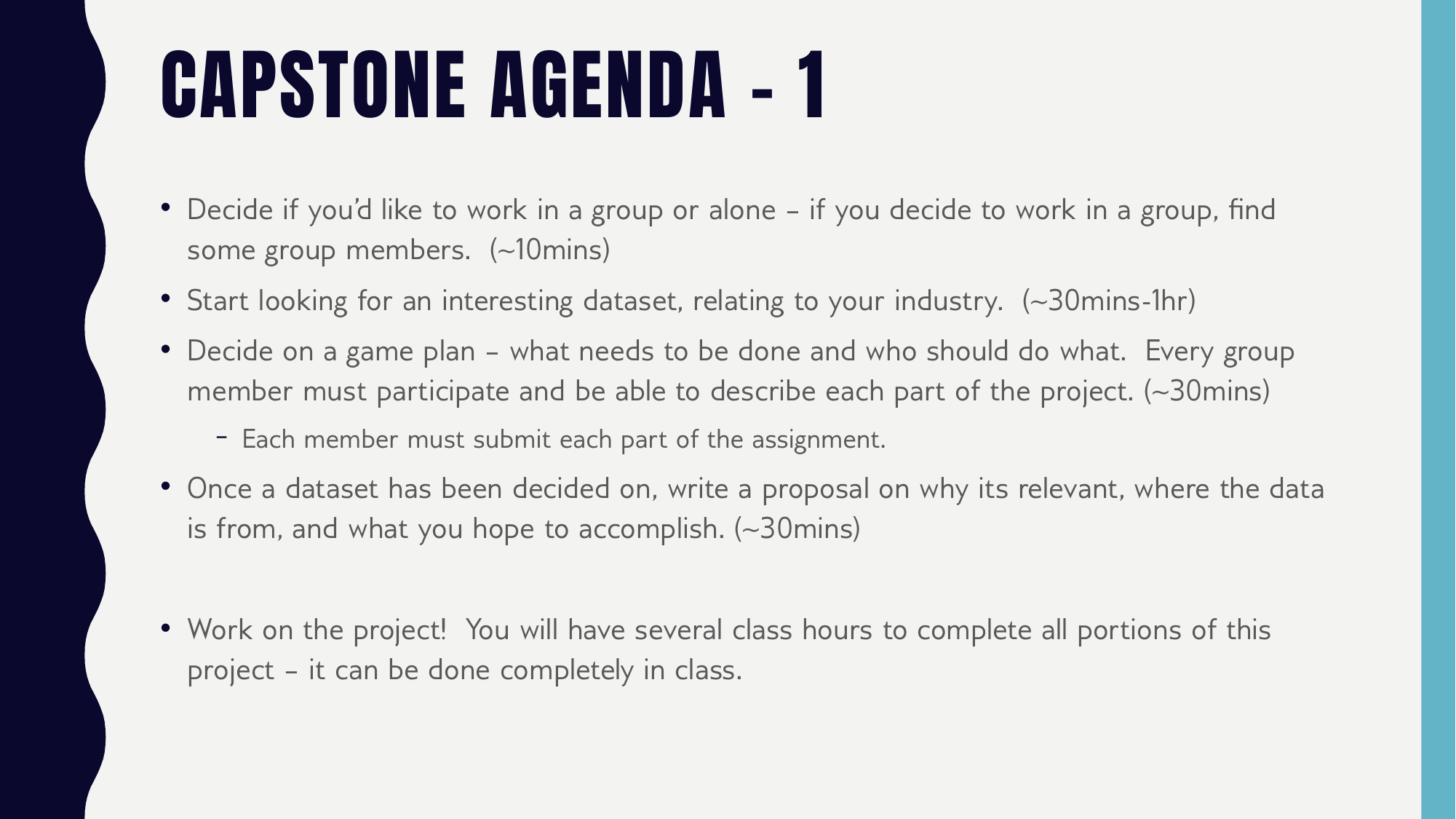

# Capstone agenda - 1
Decide if you’d like to work in a group or alone – if you decide to work in a group, find some group members.  (~10mins)
Start looking for an interesting dataset, relating to your industry.  (~30mins-1hr)
Decide on a game plan – what needs to be done and who should do what.  Every group member must participate and be able to describe each part of the project. (~30mins)
Each member must submit each part of the assignment.
Once a dataset has been decided on, write a proposal on why its relevant, where the data is from, and what you hope to accomplish. (~30mins)

Work on the project!  You will have several class hours to complete all portions of this project – it can be done completely in class.